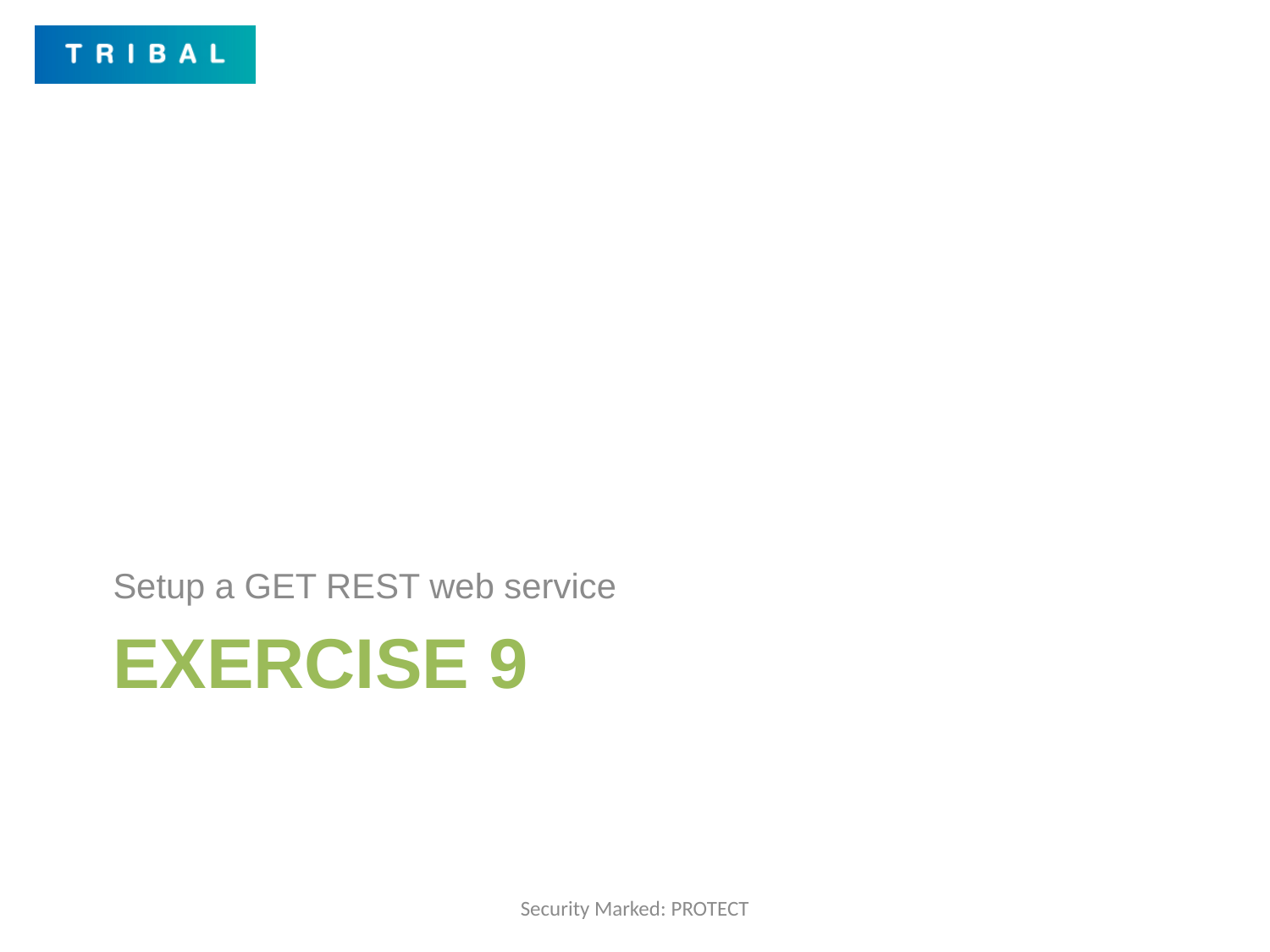

Setup a GET REST web service
# Exercise 9
Security Marked: PROTECT